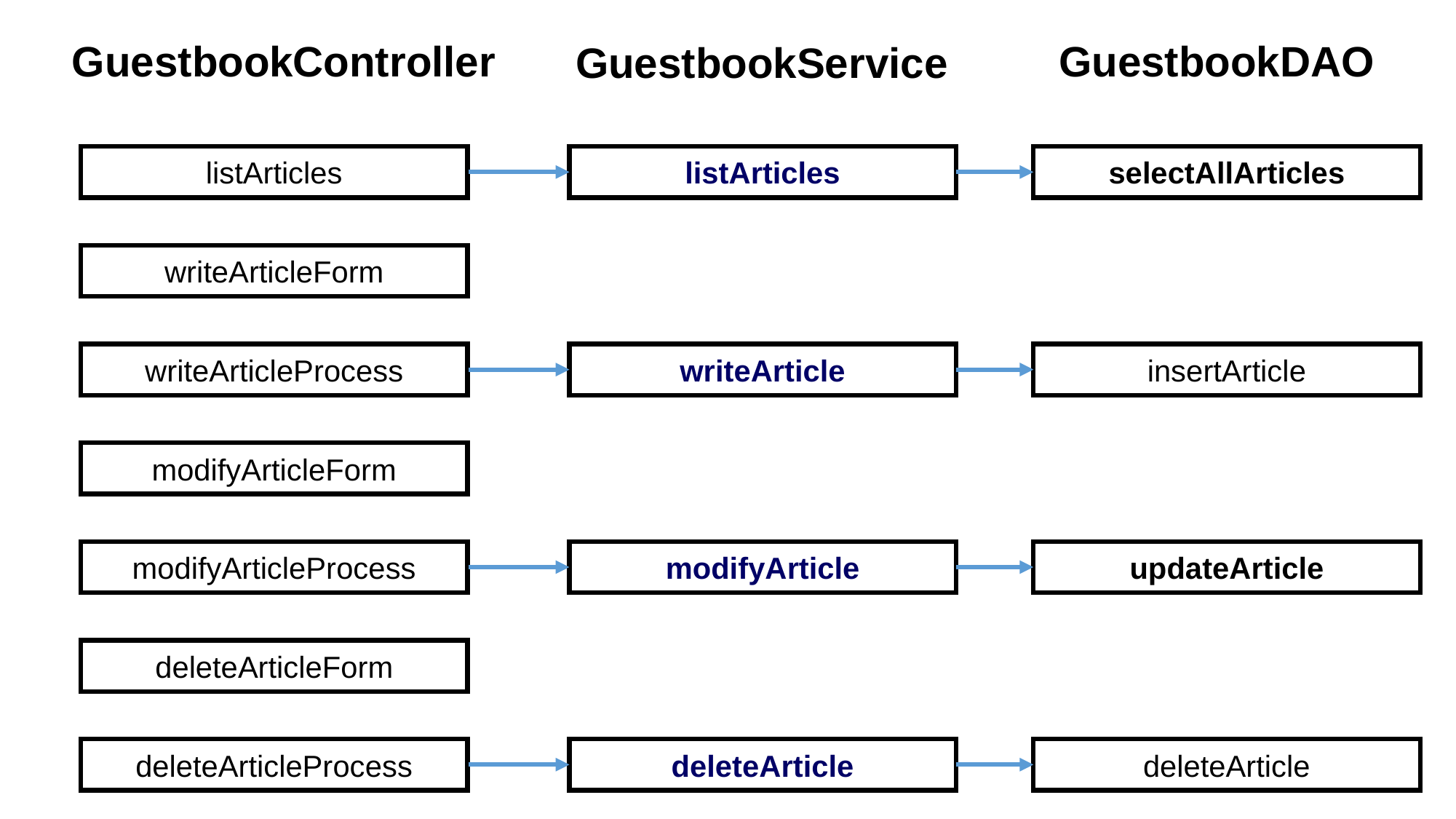

GuestbookController
GuestbookDAO
GuestbookService
listArticles
listArticles
selectAllArticles
writeArticleForm
writeArticleProcess
writeArticle
insertArticle
modifyArticleForm
modifyArticleProcess
modifyArticle
updateArticle
deleteArticleForm
deleteArticleProcess
deleteArticle
deleteArticle